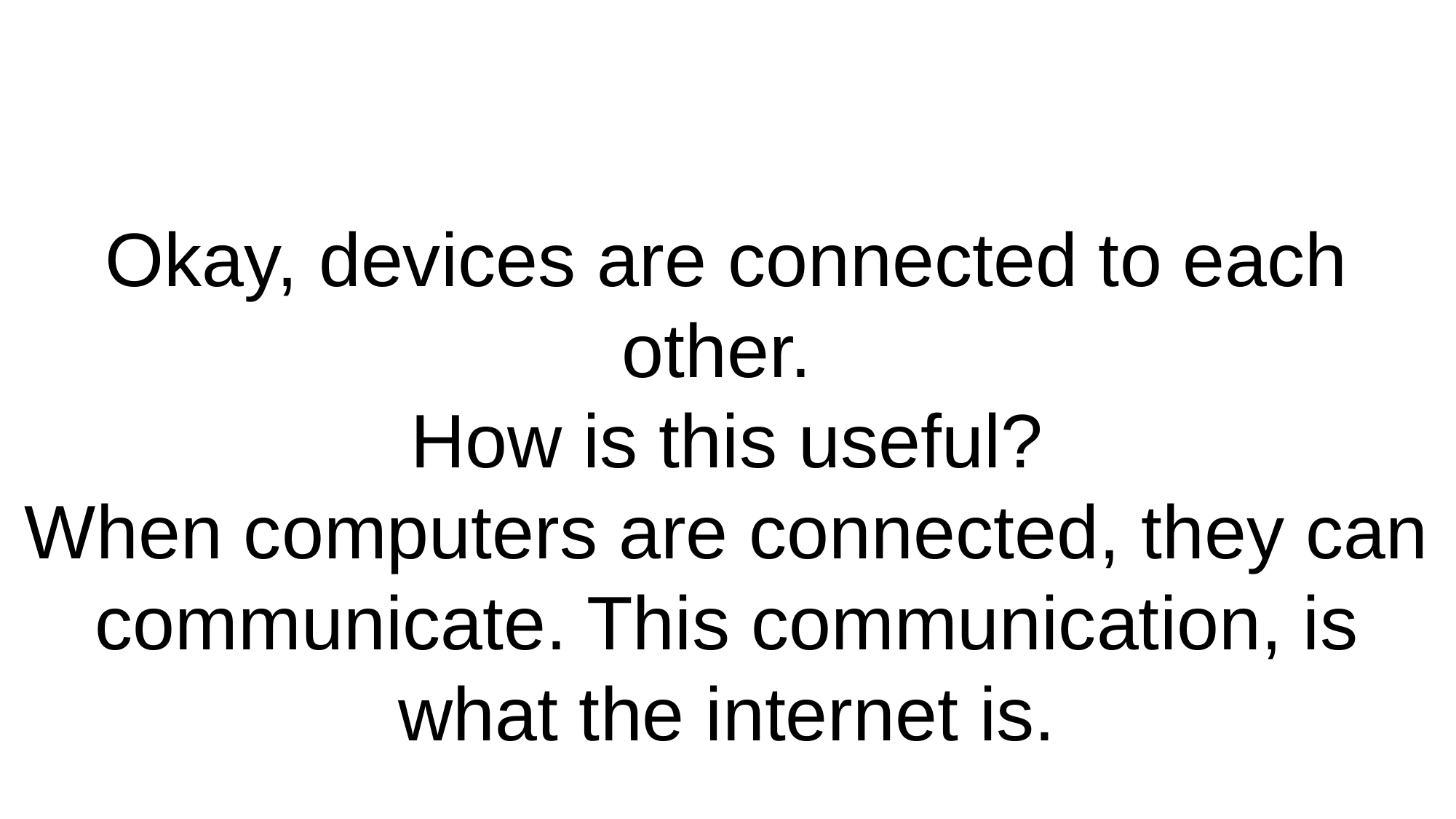

Okay, devices are connected to each other.
How is this useful?
When computers are connected, they can communicate. This communication, is what the internet is.